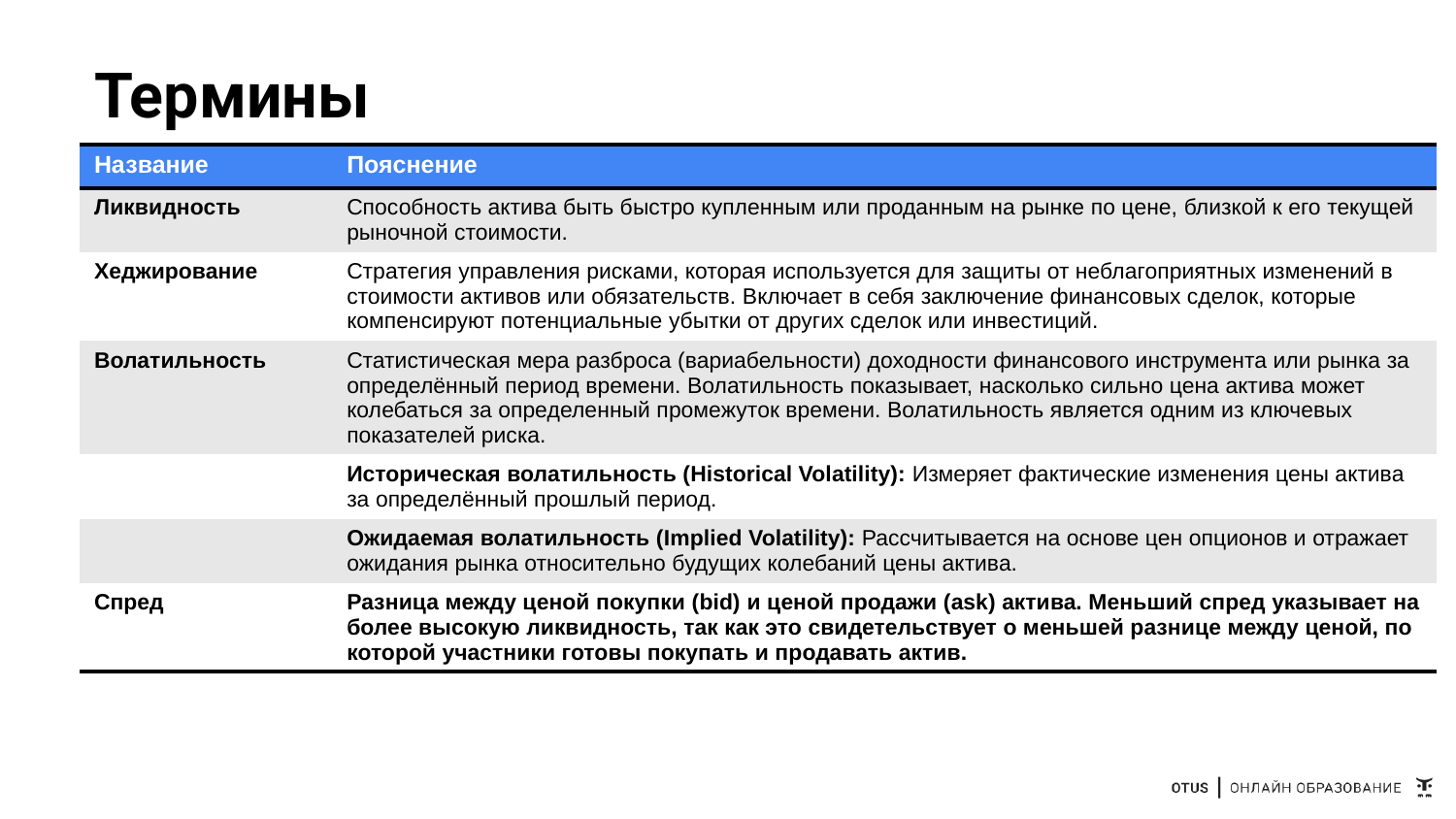

# Термины
| Название | Пояснение |
| --- | --- |
| Ликвидность | Способность актива быть быстро купленным или проданным на рынке по цене, близкой к его текущей рыночной стоимости. |
| Хеджирование | Стратегия управления рисками, которая используется для защиты от неблагоприятных изменений в стоимости активов или обязательств. Включает в себя заключение финансовых сделок, которые компенсируют потенциальные убытки от других сделок или инвестиций. |
| Волатильность | Статистическая мера разброса (вариабельности) доходности финансового инструмента или рынка за определённый период времени. Волатильность показывает, насколько сильно цена актива может колебаться за определенный промежуток времени. Волатильность является одним из ключевых показателей риска. |
|  | Историческая волатильность (Historical Volatility): Измеряет фактические изменения цены актива за определённый прошлый период. |
|  | Ожидаемая волатильность (Implied Volatility): Рассчитывается на основе цен опционов и отражает ожидания рынка относительно будущих колебаний цены актива. |
| Спред | Разница между ценой покупки (bid) и ценой продажи (ask) актива. Меньший спред указывает на более высокую ликвидность, так как это свидетельствует о меньшей разнице между ценой, по которой участники готовы покупать и продавать актив. |